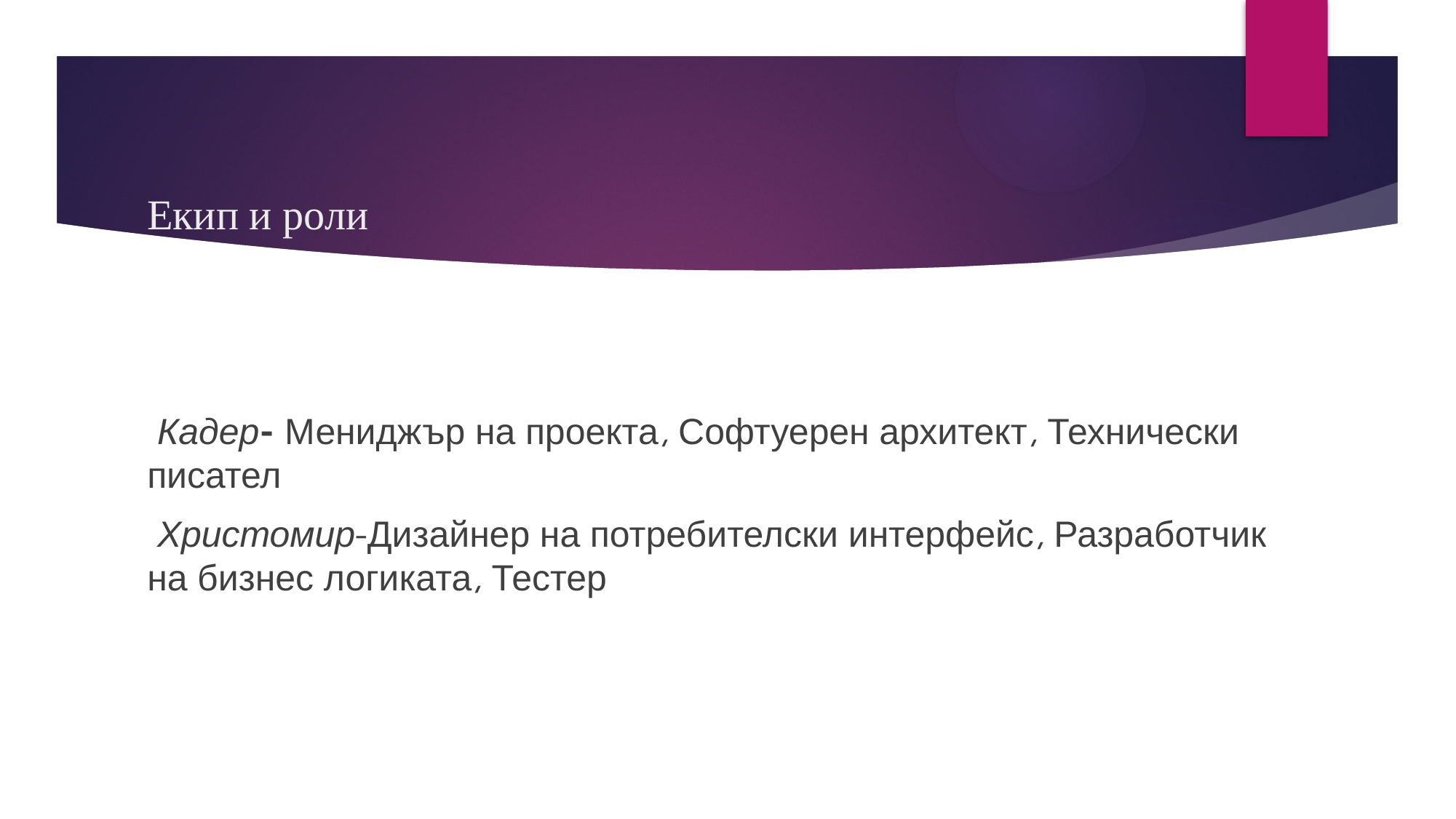

# Екип и роли
 Кадер- Мениджър на проекта, Софтуерен архитект, Технически   писател
 Христомир-Дизайнер на потребителски интерфейс, Разработчик на бизнес логиката, Тестер